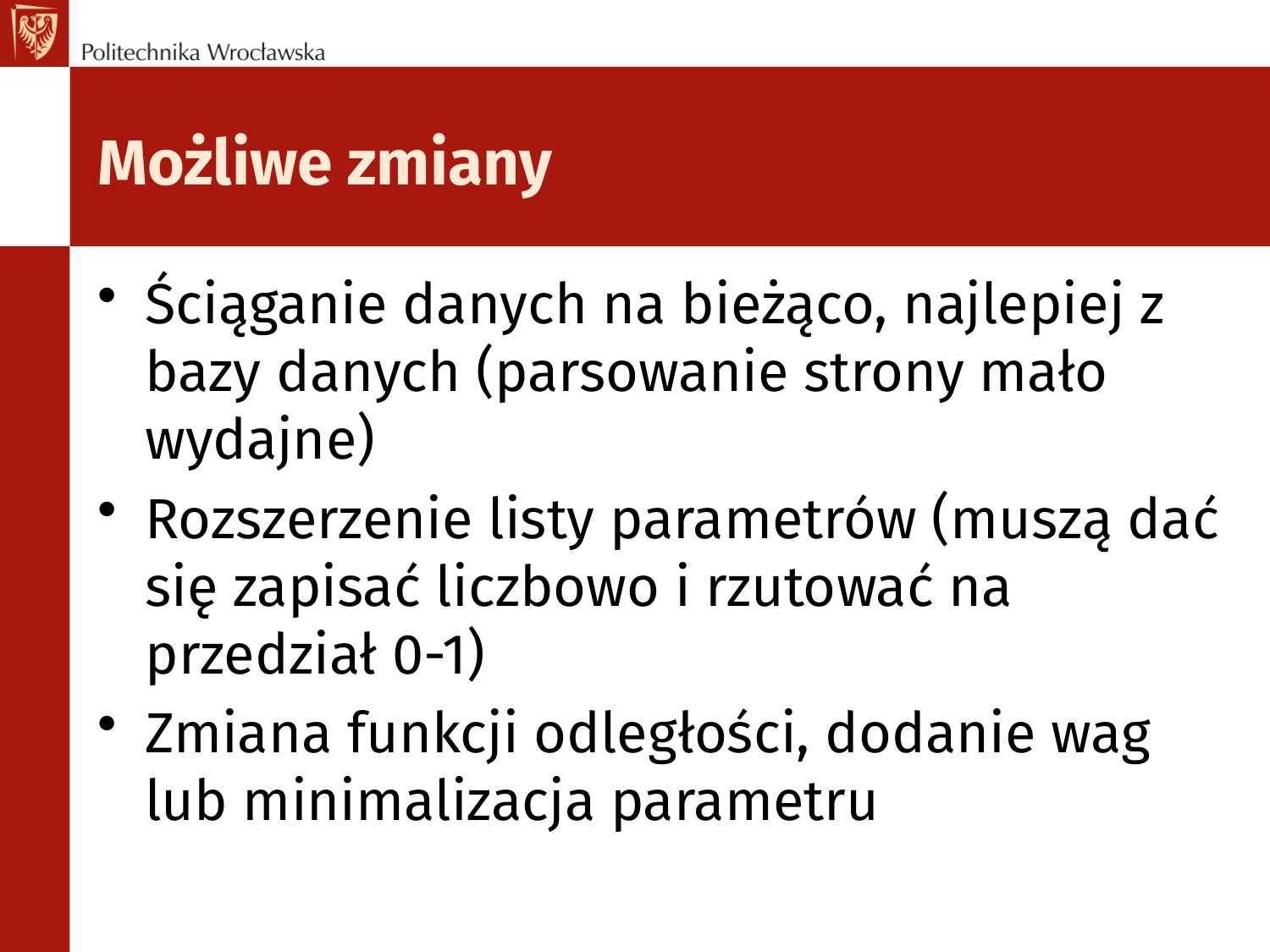

# Możliwe zmiany
Ściąganie danych na bieżąco, najlepiej z bazy danych (parsowanie strony mało wydajne)
Rozszerzenie listy parametrów (muszą dać się zapisać liczbowo i rzutować na przedział 0-1)
Zmiana funkcji odległości, dodanie wag lub minimalizacja parametru